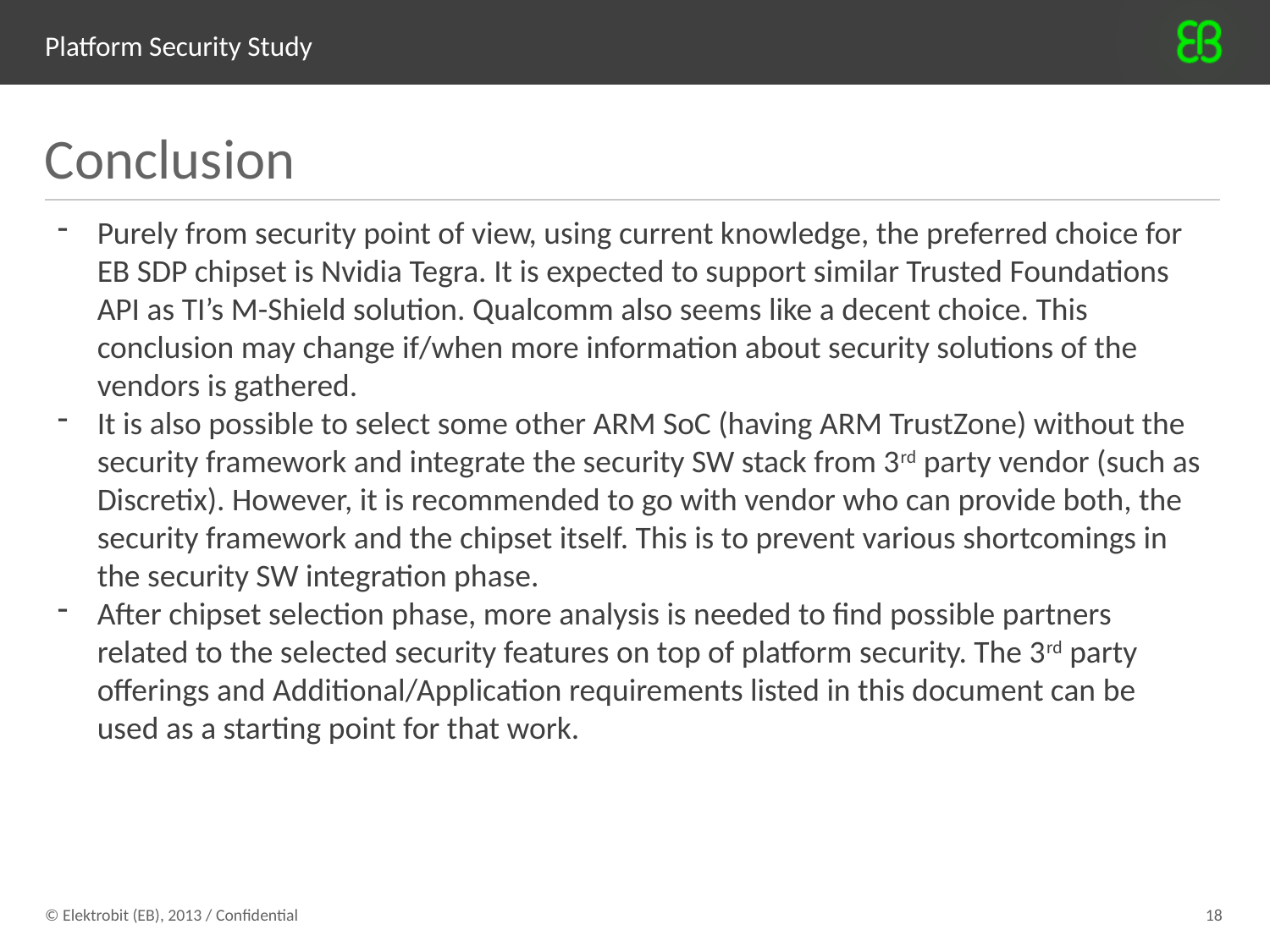

# Platform Security Study
Conclusion
Purely from security point of view, using current knowledge, the preferred choice for EB SDP chipset is Nvidia Tegra. It is expected to support similar Trusted Foundations API as TI’s M-Shield solution. Qualcomm also seems like a decent choice. This conclusion may change if/when more information about security solutions of the vendors is gathered.
It is also possible to select some other ARM SoC (having ARM TrustZone) without the security framework and integrate the security SW stack from 3rd party vendor (such as Discretix). However, it is recommended to go with vendor who can provide both, the security framework and the chipset itself. This is to prevent various shortcomings in the security SW integration phase.
After chipset selection phase, more analysis is needed to find possible partners related to the selected security features on top of platform security. The 3rd party offerings and Additional/Application requirements listed in this document can be used as a starting point for that work.

© Elektrobit (EB), 2013 / Confidential
18